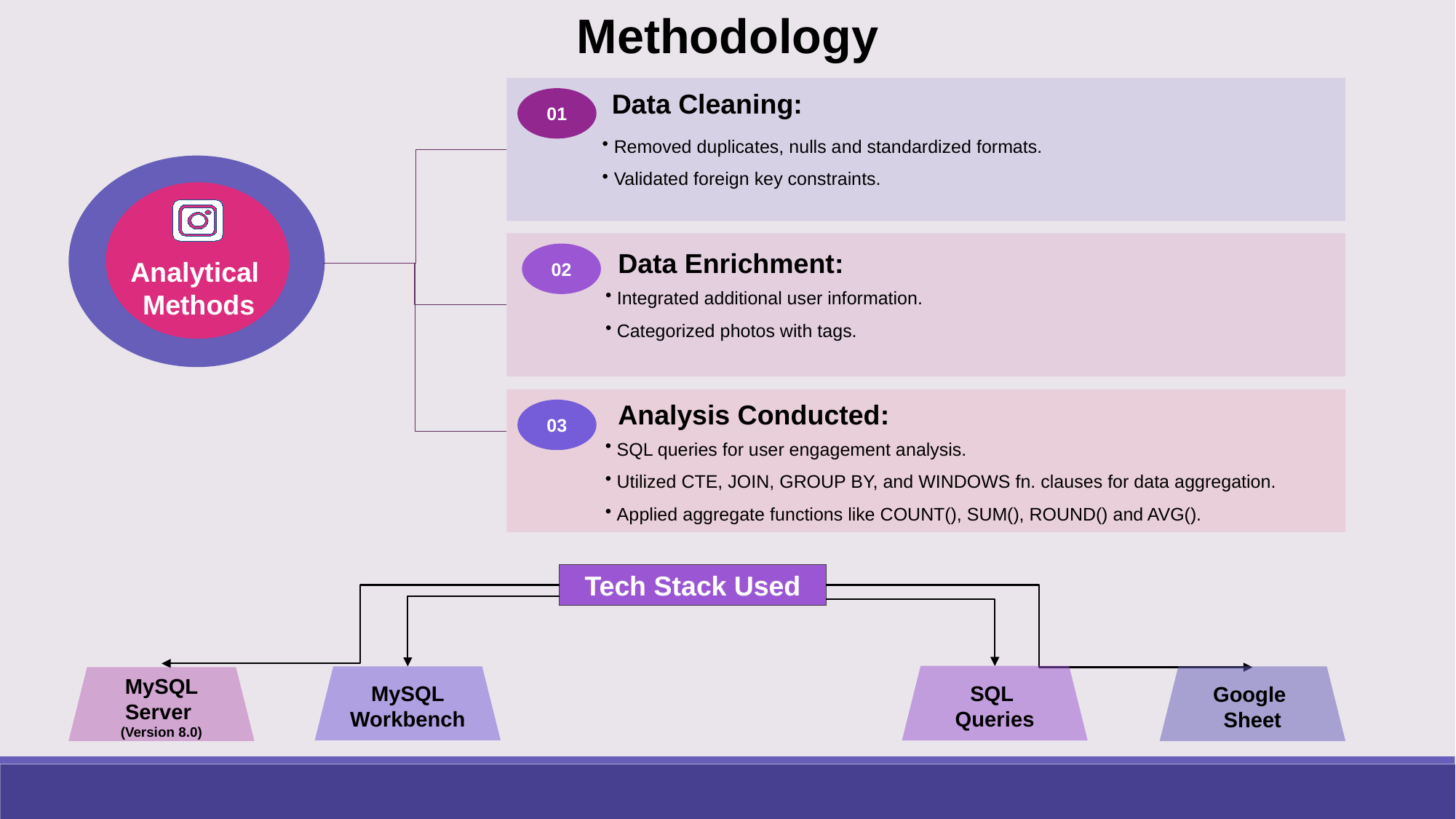

Methodology

01
Data Cleaning:

 Removed duplicates, nulls and standardized formats.
 Validated foreign key constraints.

Data Enrichment:

 Integrated additional user information.
 Categorized photos with tags.

02
Analytical
Methods

Analysis Conducted:
 SQL queries for user engagement analysis.
 Utilized CTE, JOIN, GROUP BY, and WINDOWS fn. clauses for data aggregation.
 Applied aggregate functions like COUNT(), SUM(), ROUND() and AVG().
03
Tech Stack Used
SQL
Queries
MySQL Workbench
Google
Sheet
MySQL Server
(Version 8.0)